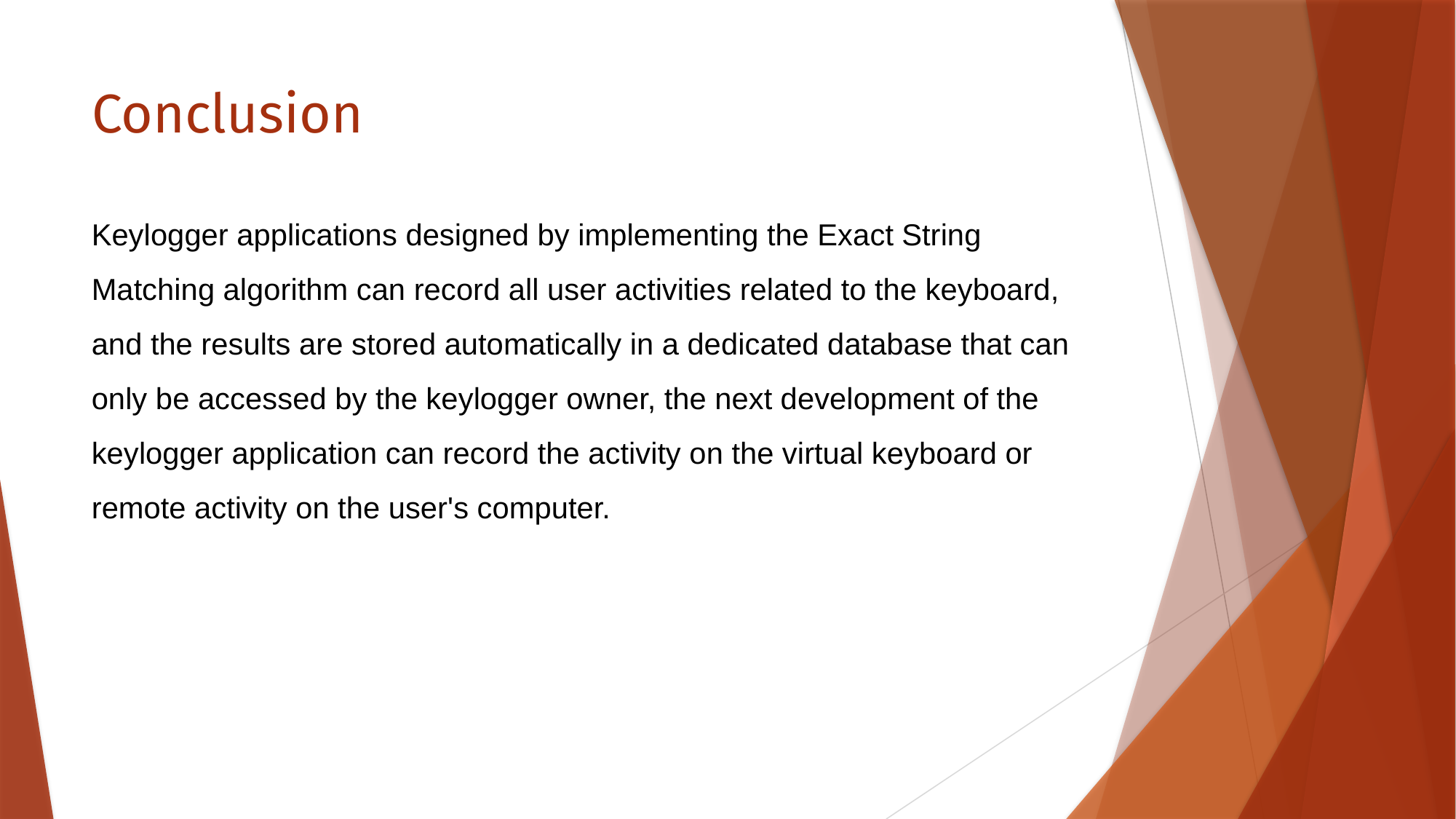

# Conclusion
Keylogger applications designed by implementing the Exact String Matching algorithm can record all user activities related to the keyboard, and the results are stored automatically in a dedicated database that can only be accessed by the keylogger owner, the next development of the keylogger application can record the activity on the virtual keyboard or remote activity on the user's computer.